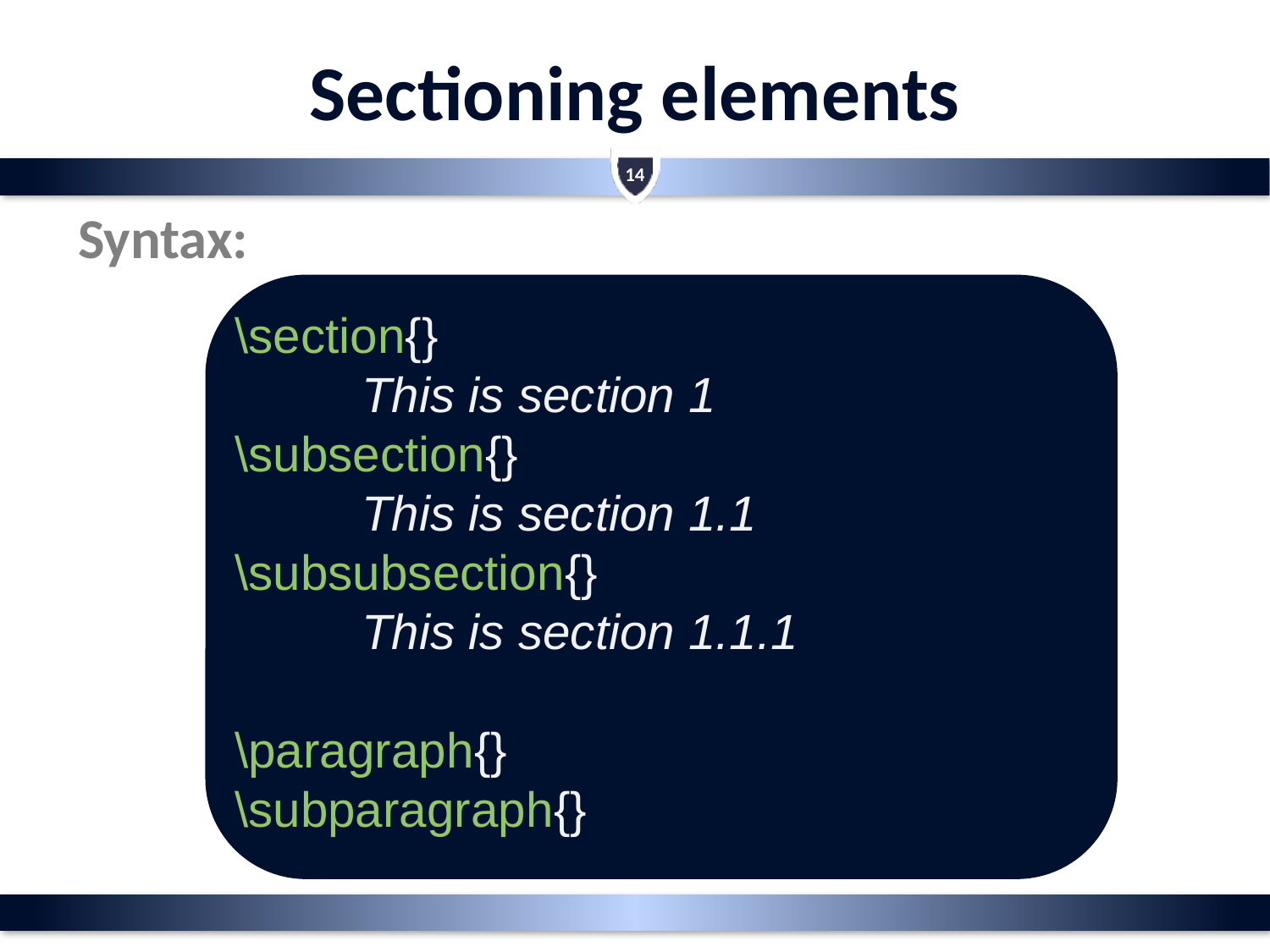

# Sectioning elements
14
Syntax:
\section{}
	This is section 1
\subsection{}
	This is section 1.1
\subsubsection{}
	This is section 1.1.1

\paragraph{}
\subparagraph{}